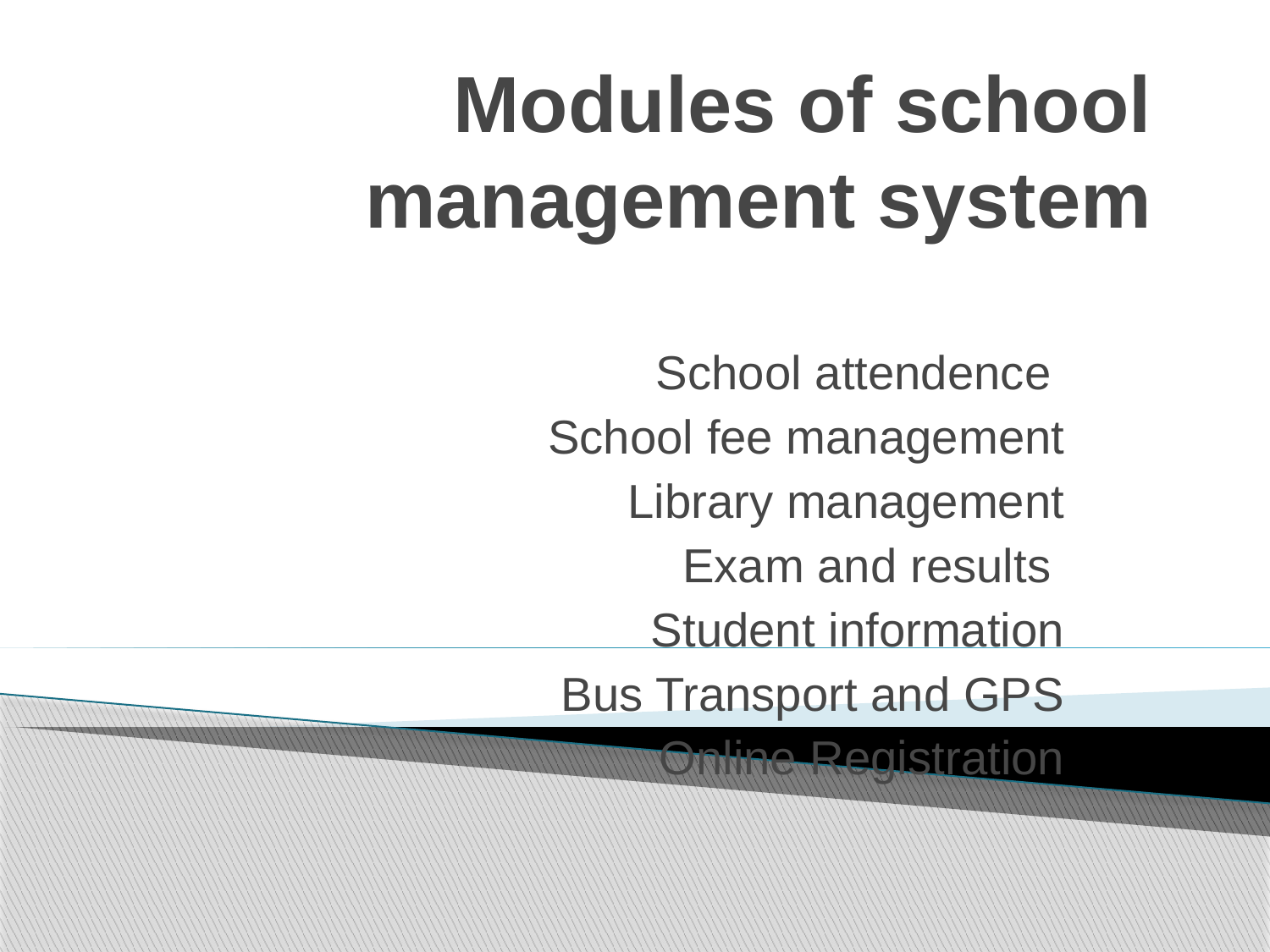

# Modules of school management system
School attendence
School fee management
Library management
Exam and results
Student information
Bus Transport and GPS
Online Registration